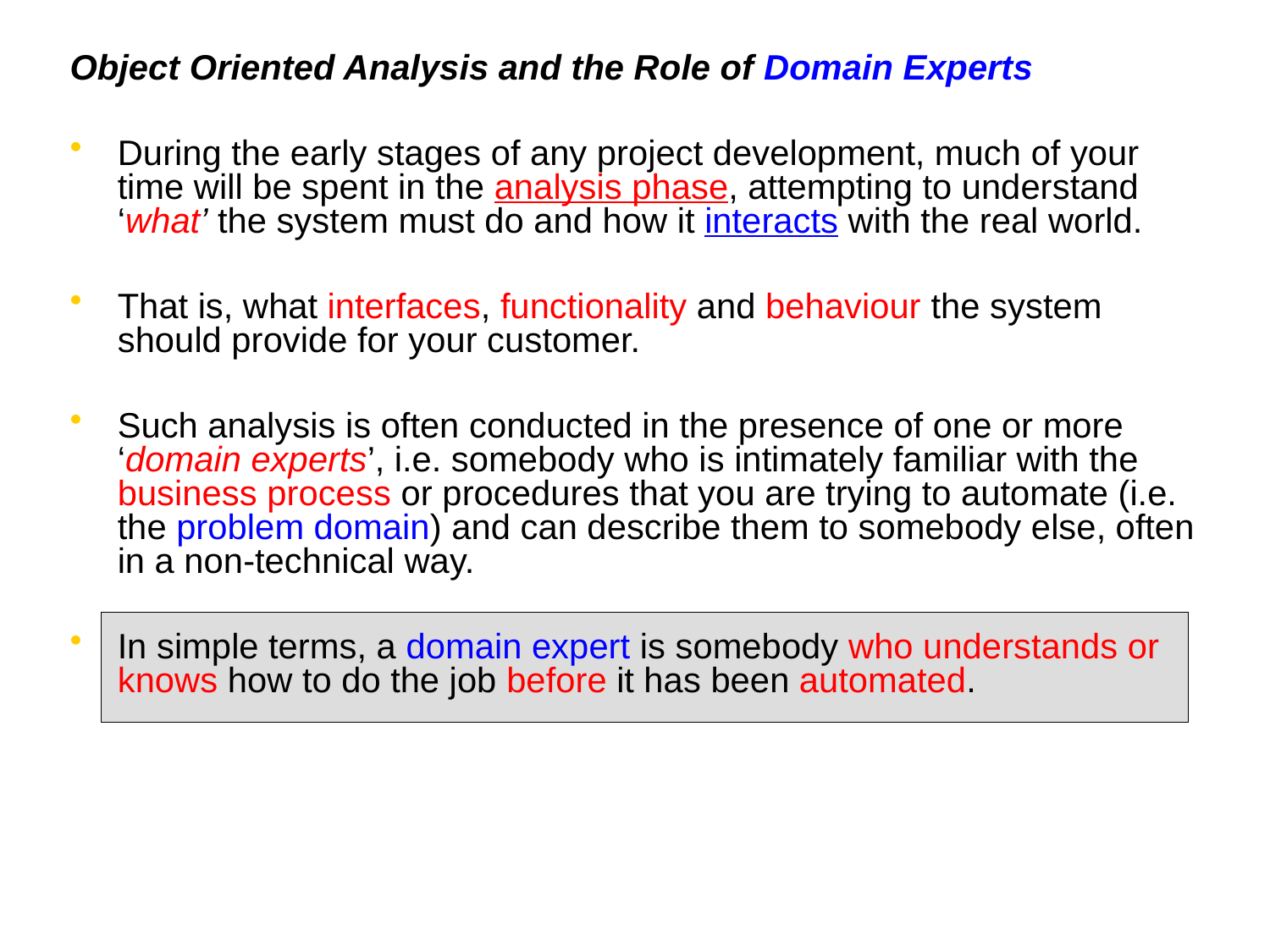

11
Object Oriented Analysis and the Role of Domain Experts

During the early stages of any project development, much of your time will be spent in the analysis phase, attempting to understand ‘what’ the system must do and how it interacts with the real world.

That is, what interfaces, functionality and behaviour the system should provide for your customer.

Such analysis is often conducted in the presence of one or more ‘domain experts’, i.e. somebody who is intimately familiar with the business process or procedures that you are trying to automate (i.e. the problem domain) and can describe them to somebody else, often in a non-technical way.

In simple terms, a domain expert is somebody who understands or knows how to do the job before it has been automated.